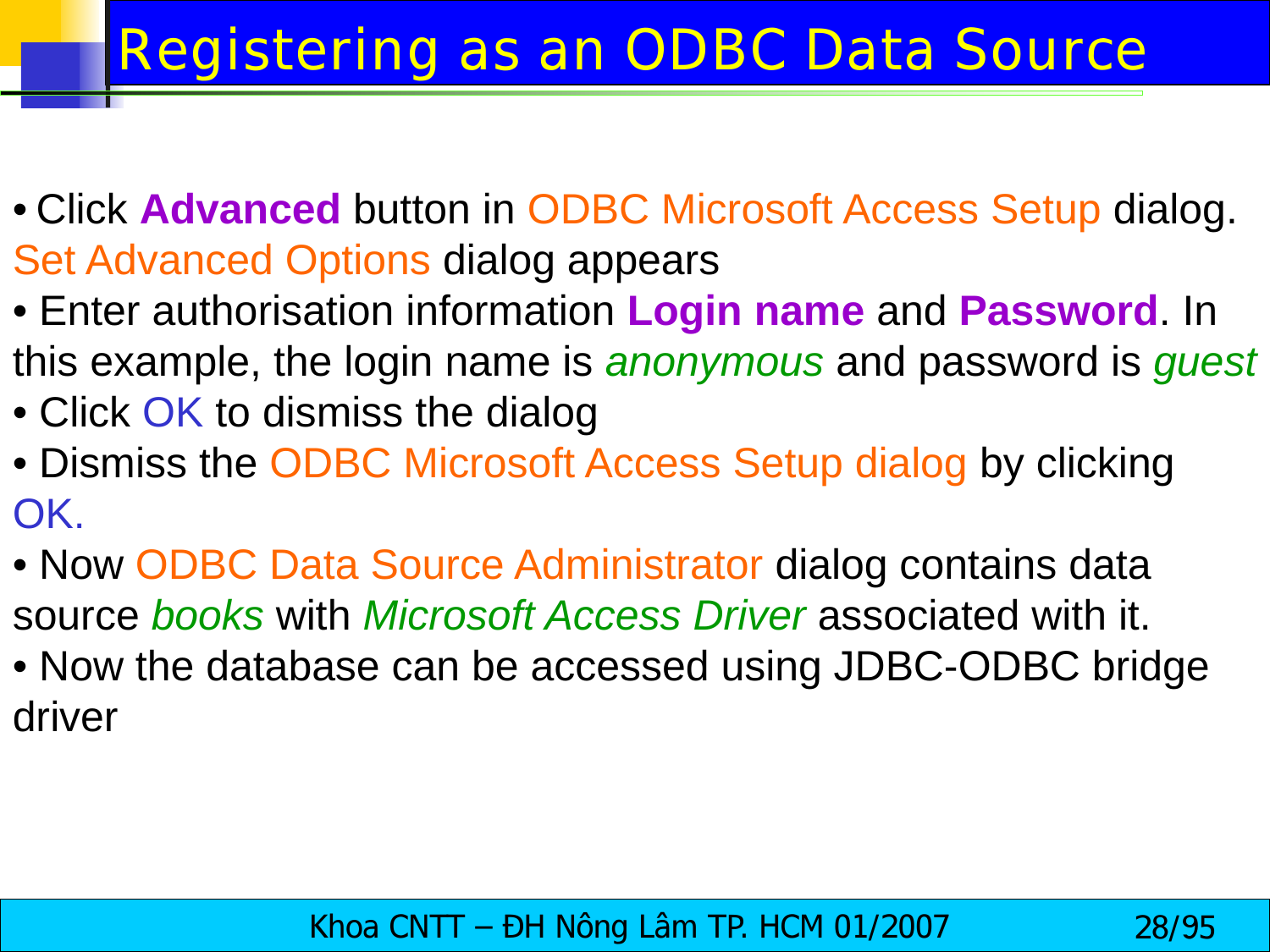

Registering as an ODBC Data Source

• Click Advanced button in ODBC Microsoft Access Setup dialog. Set Advanced Options dialog appears
• Enter authorisation information Login name and Password. In this example, the login name is anonymous and password is guest
• Click OK to dismiss the dialog
• Dismiss the ODBC Microsoft Access Setup dialog by clicking OK.
• Now ODBC Data Source Administrator dialog contains data source books with Microsoft Access Driver associated with it.
• Now the database can be accessed using JDBC-ODBC bridge driver